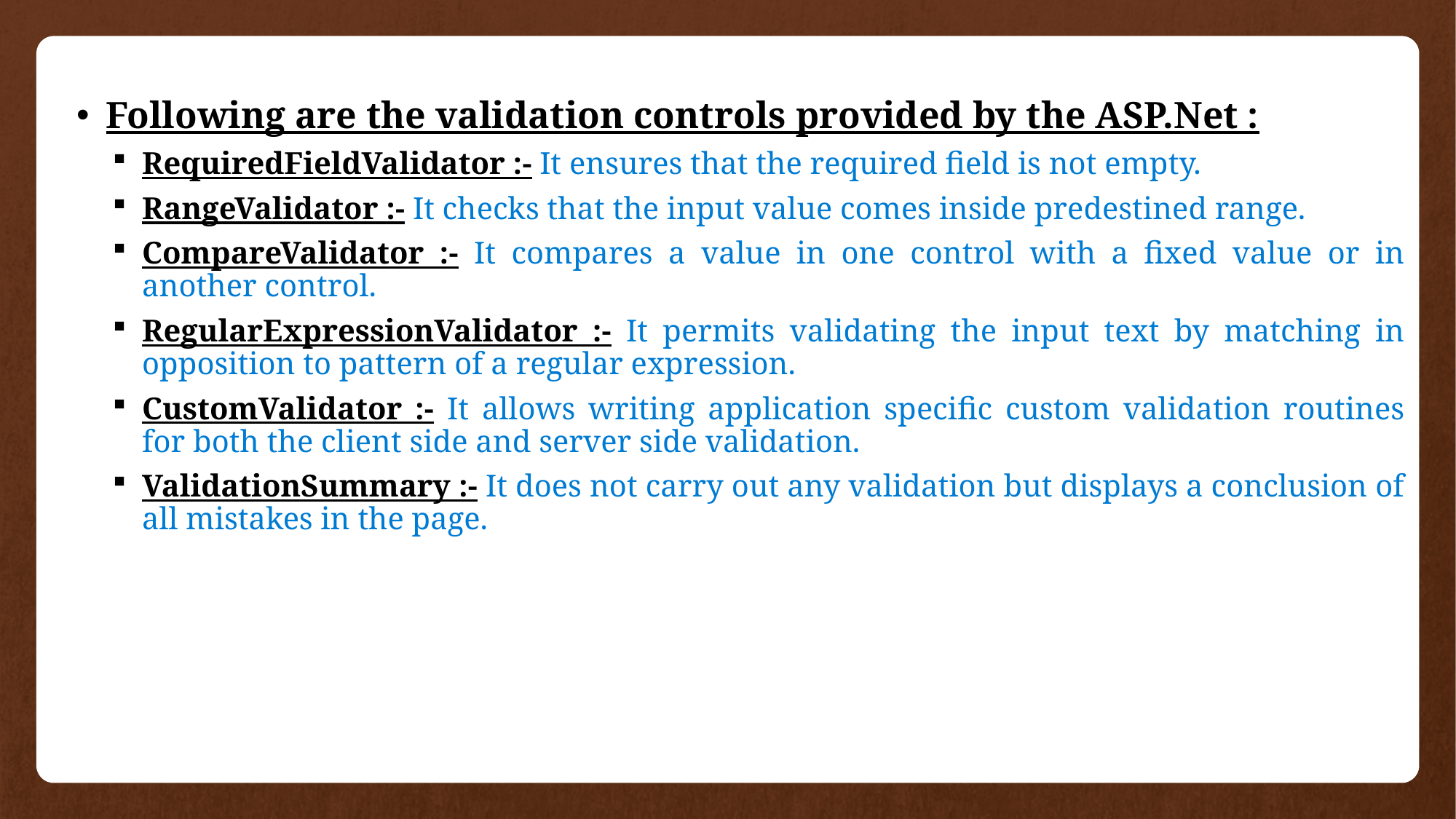

#
Following are the validation controls provided by the ASP.Net :
RequiredFieldValidator :- It ensures that the required field is not empty.
RangeValidator :- It checks that the input value comes inside predestined range.
CompareValidator :- It compares a value in one control with a fixed value or in another control.
RegularExpressionValidator :- It permits validating the input text by matching in opposition to pattern of a regular expression.
CustomValidator :- It allows writing application specific custom validation routines for both the client side and server side validation.
ValidationSummary :- It does not carry out any validation but displays a conclusion of all mistakes in the page.